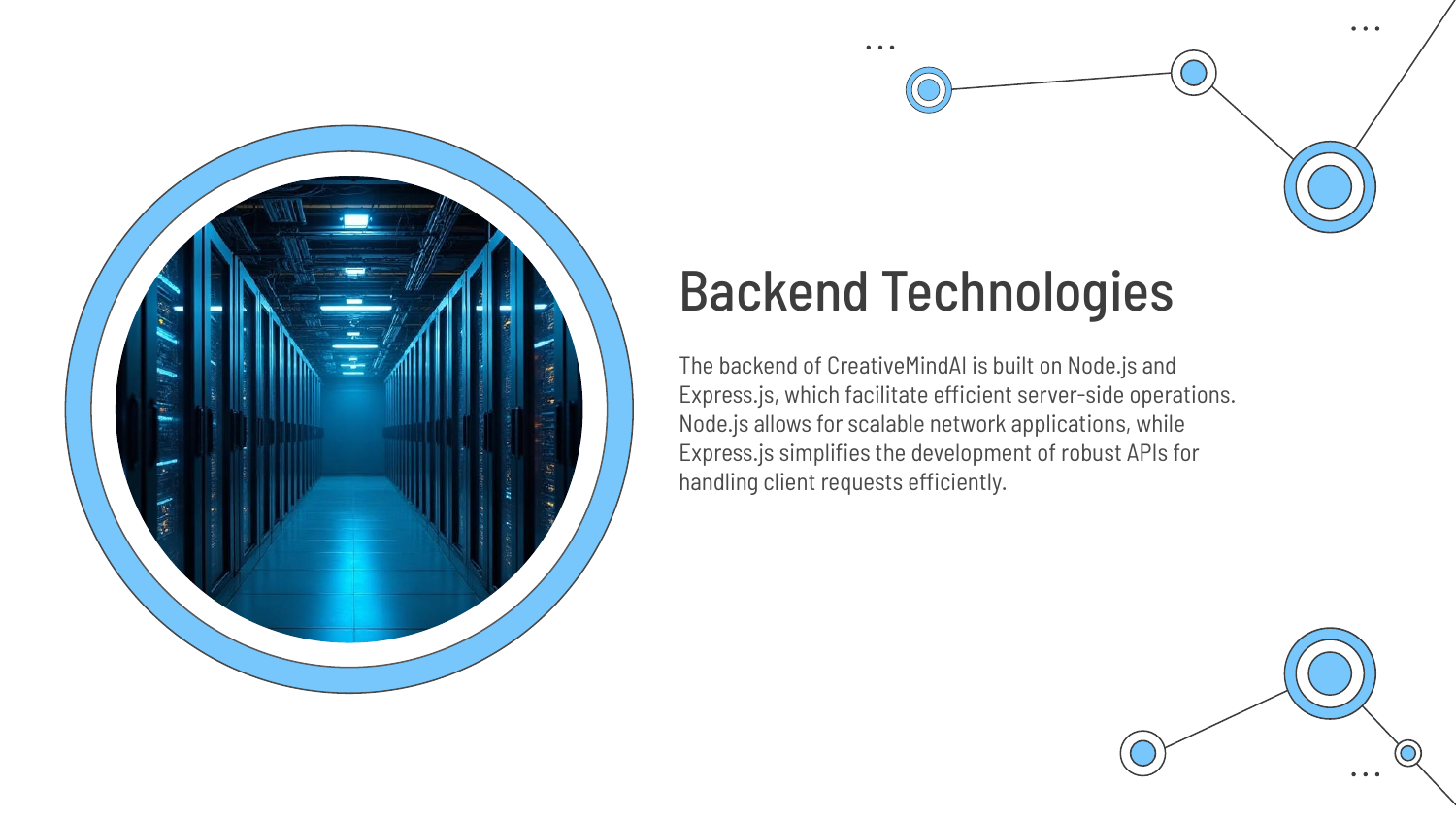

# Backend Technologies
The backend of CreativeMindAI is built on Node.js and Express.js, which facilitate efficient server-side operations. Node.js allows for scalable network applications, while Express.js simplifies the development of robust APIs for handling client requests efficiently.